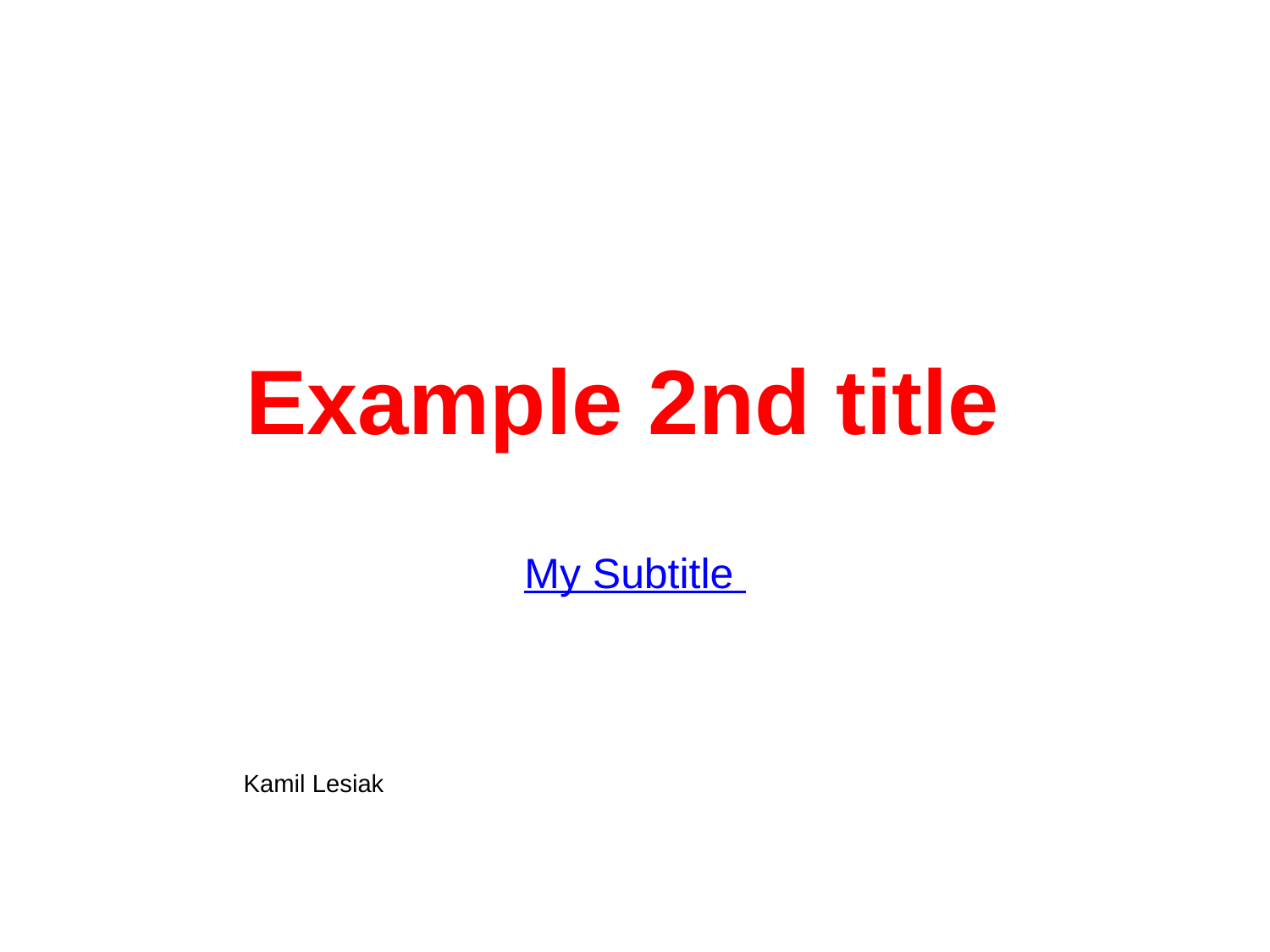

# Example 2nd title
My Subtitle
Kamil Lesiak